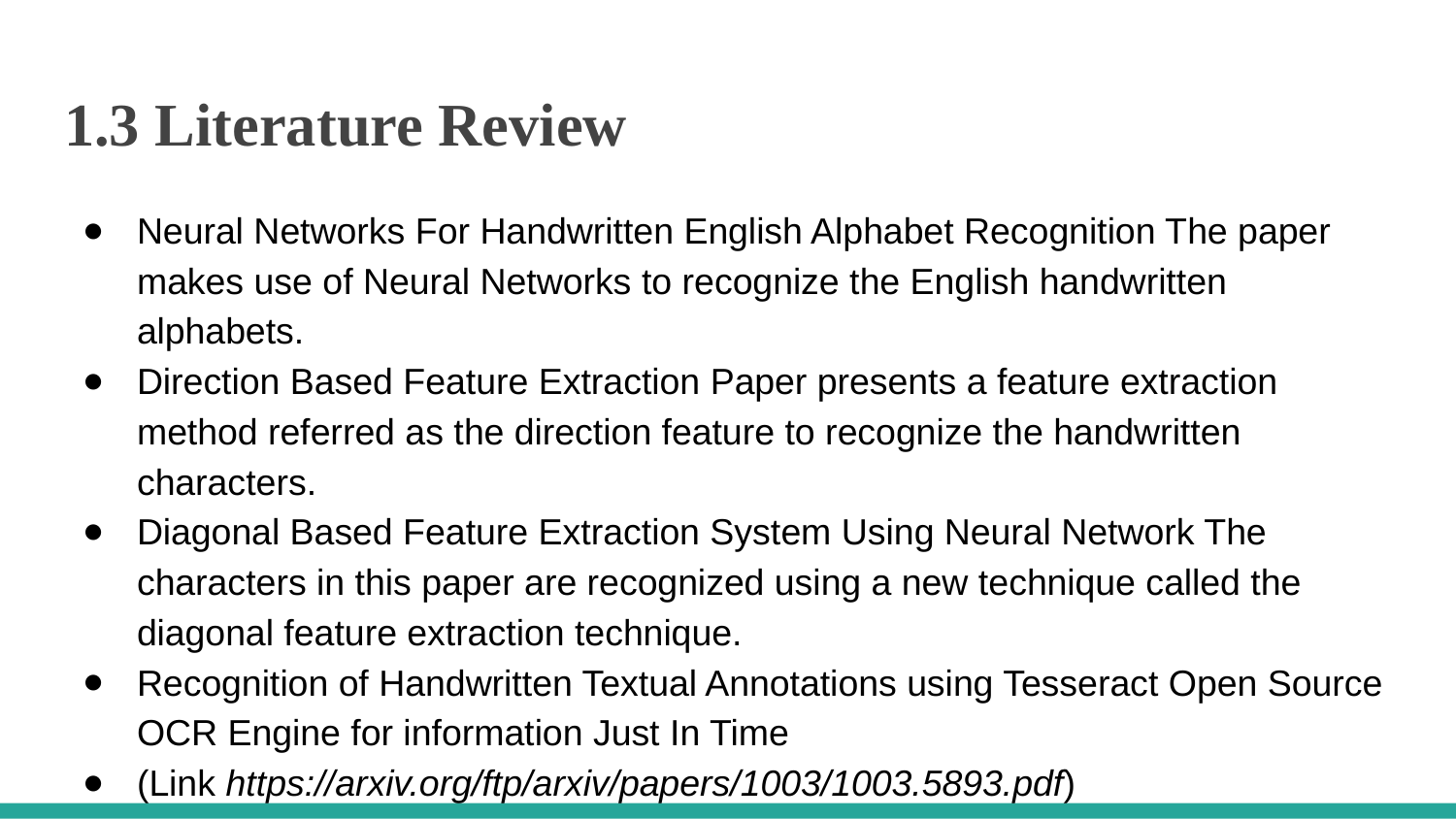

# 1.3 Literature Review
Neural Networks For Handwritten English Alphabet Recognition The paper makes use of Neural Networks to recognize the English handwritten alphabets.
Direction Based Feature Extraction Paper presents a feature extraction method referred as the direction feature to recognize the handwritten characters.
Diagonal Based Feature Extraction System Using Neural Network The characters in this paper are recognized using a new technique called the diagonal feature extraction technique.
Recognition of Handwritten Textual Annotations using Tesseract Open Source OCR Engine for information Just In Time
(Link https://arxiv.org/ftp/arxiv/papers/1003/1003.5893.pdf)